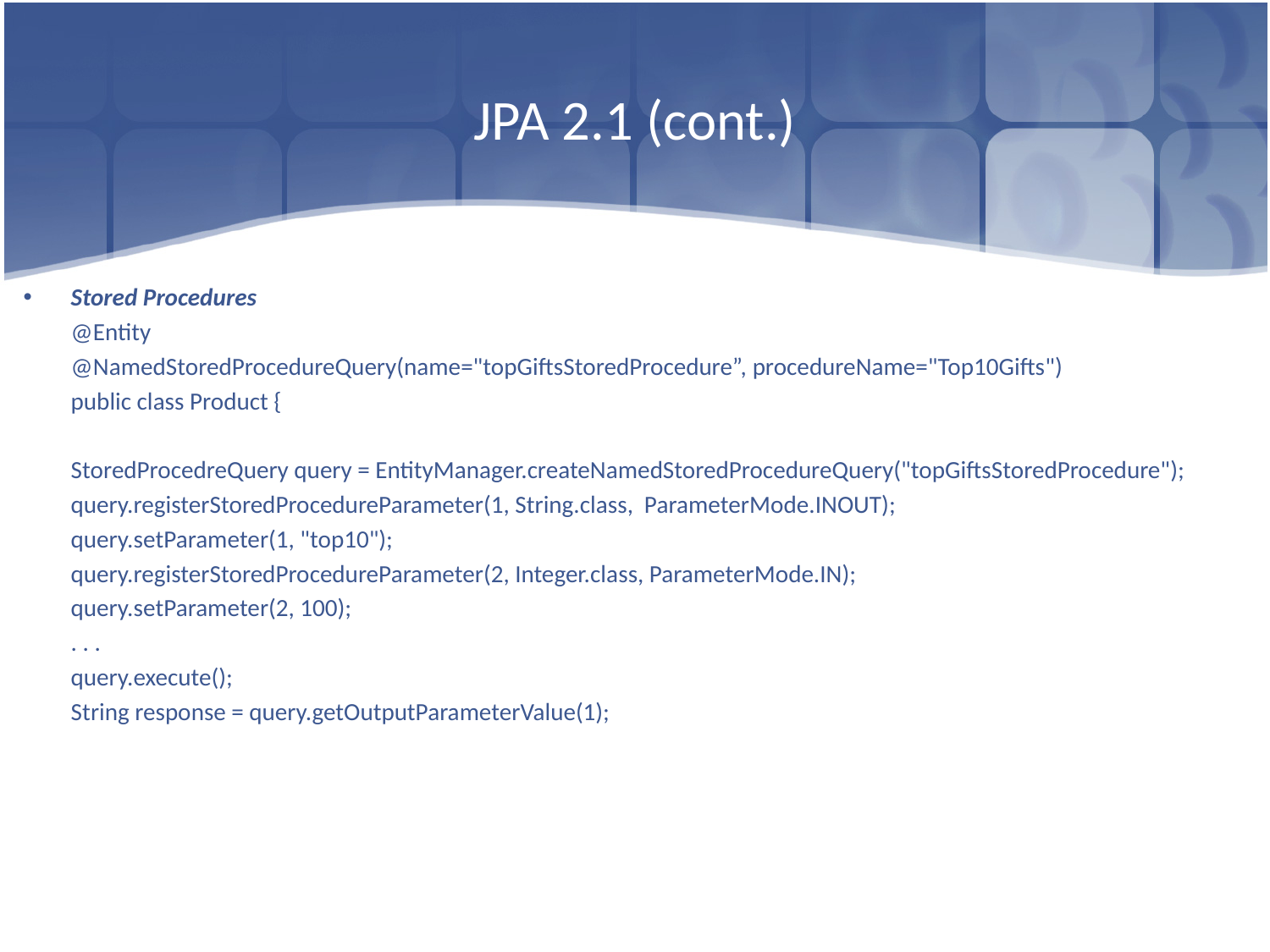

# JPA 2.1 (cont.)
Stored Procedures
	@Entity
	@NamedStoredProcedureQuery(name="topGiftsStoredProcedure”, procedureName="Top10Gifts")
	public class Product {

	StoredProcedreQuery query = EntityManager.createNamedStoredProcedureQuery("topGiftsStoredProcedure");
	query.registerStoredProcedureParameter(1, String.class,  ParameterMode.INOUT);
	query.setParameter(1, "top10");
	query.registerStoredProcedureParameter(2, Integer.class, ParameterMode.IN);
	query.setParameter(2, 100);
	. . .
	query.execute();
	String response = query.getOutputParameterValue(1);